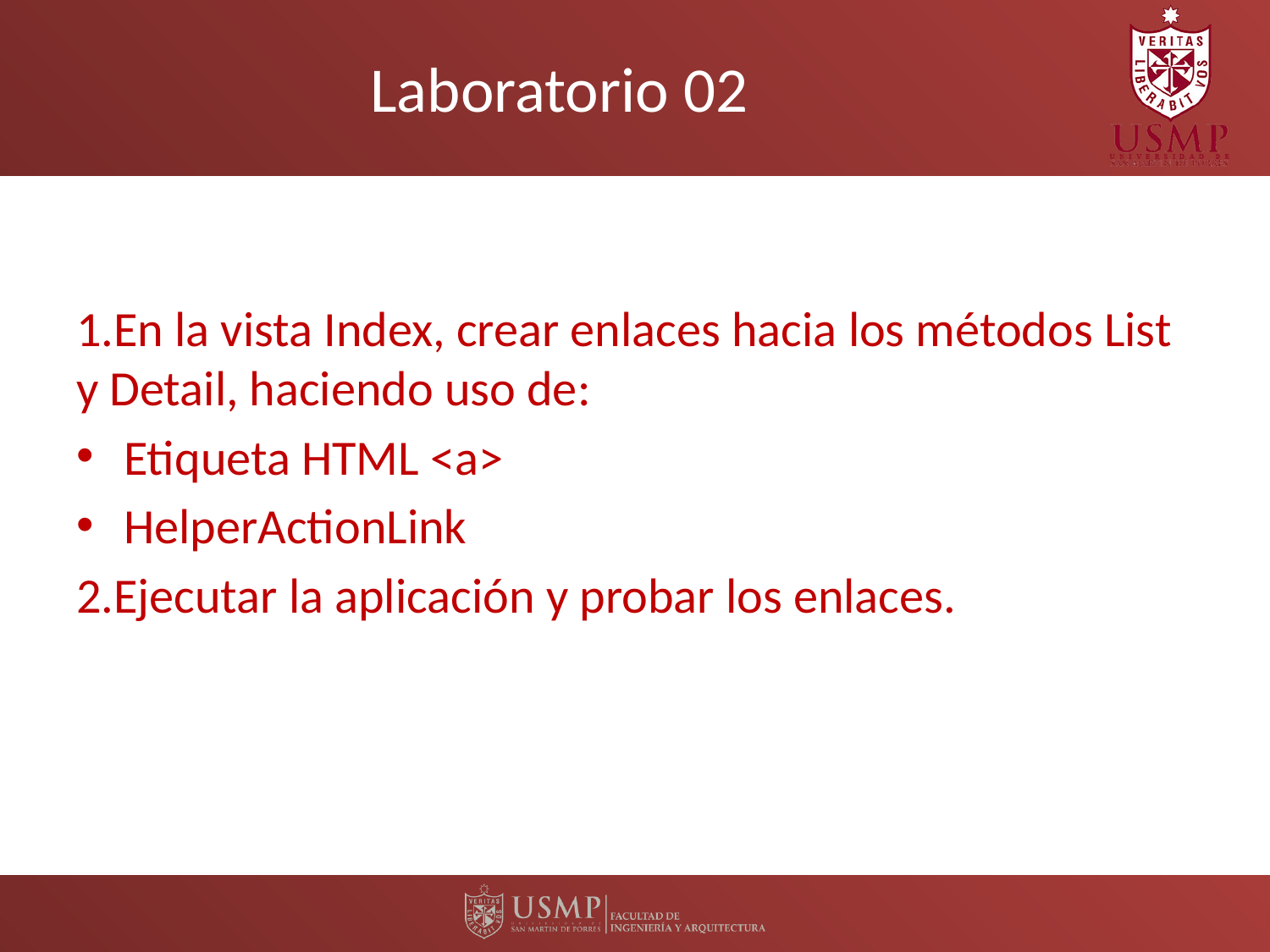

# Laboratorio 02

1.En la vista Index, crear enlaces hacia los métodos List y Detail, haciendo uso de:
Etiqueta HTML <a>
HelperActionLink
2.Ejecutar la aplicación y probar los enlaces.